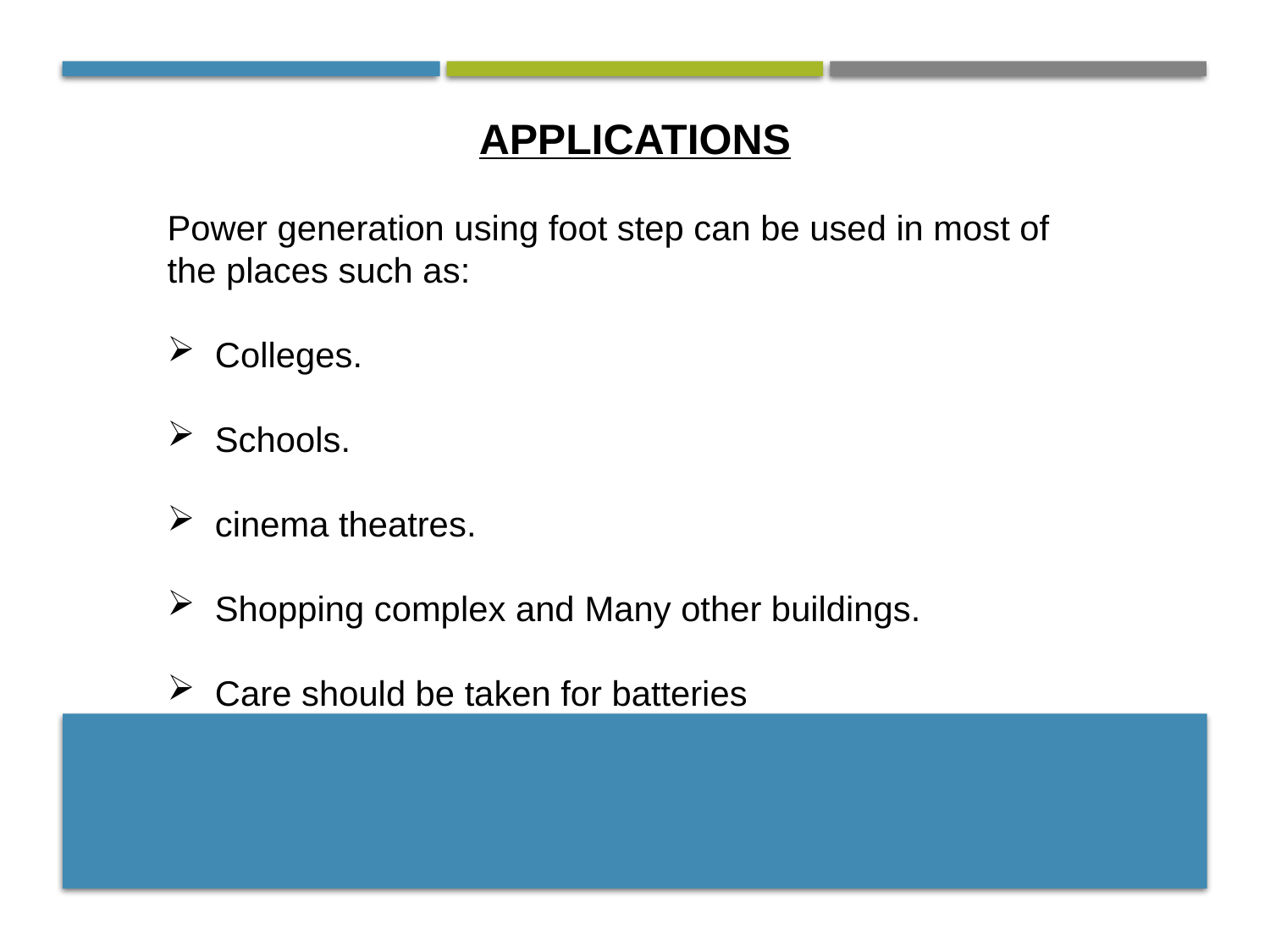

APPLICATIONS

Power generation using foot step can be used in most of the places such as:

Colleges.

Schools.

cinema theatres.

Shopping complex and Many other buildings.

Care should be taken for batteries